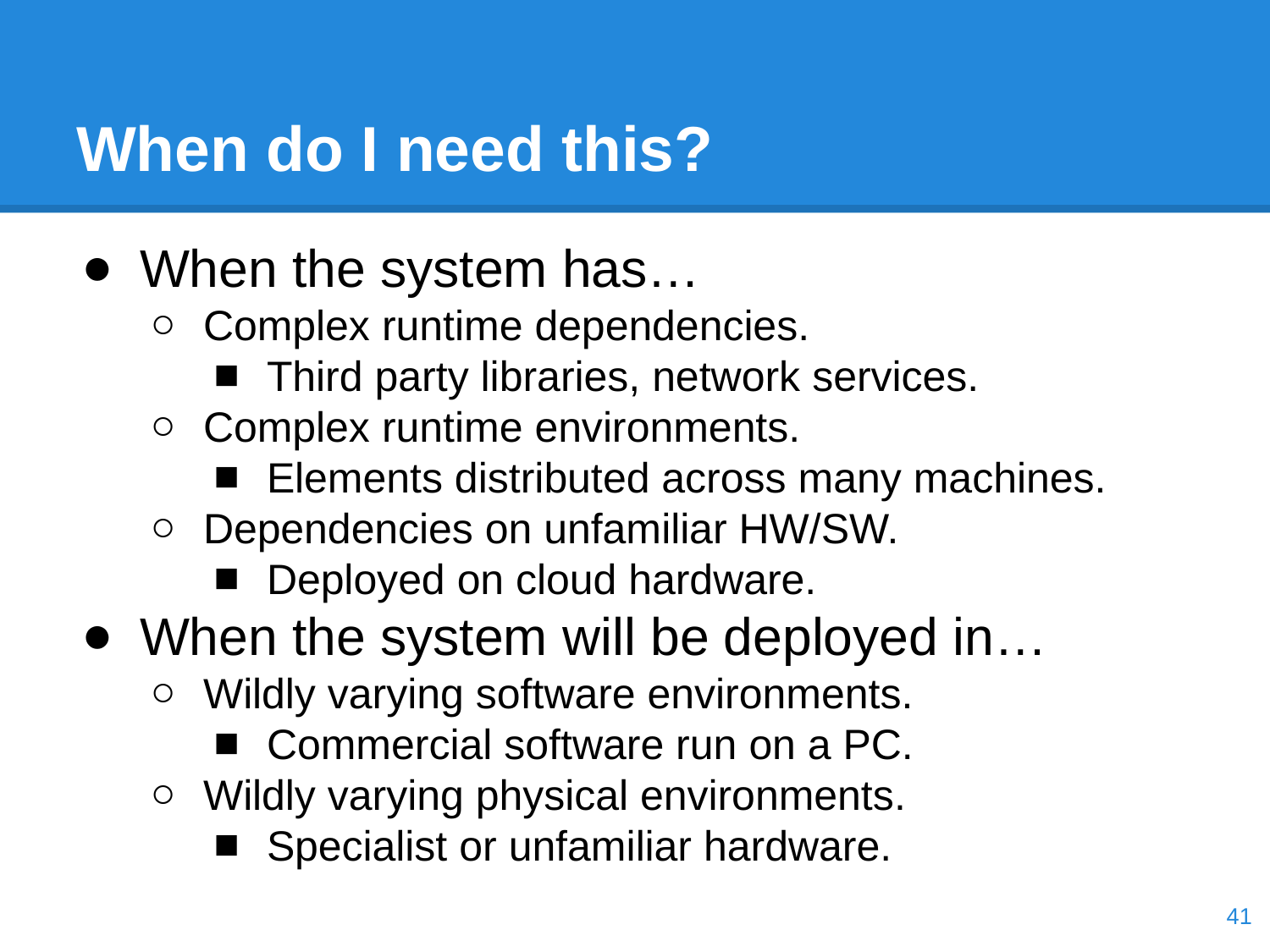

# When do I need this?
When the system has…
Complex runtime dependencies.
Third party libraries, network services.
Complex runtime environments.
Elements distributed across many machines.
Dependencies on unfamiliar HW/SW.
Deployed on cloud hardware.
When the system will be deployed in…
Wildly varying software environments.
Commercial software run on a PC.
Wildly varying physical environments.
Specialist or unfamiliar hardware.
41